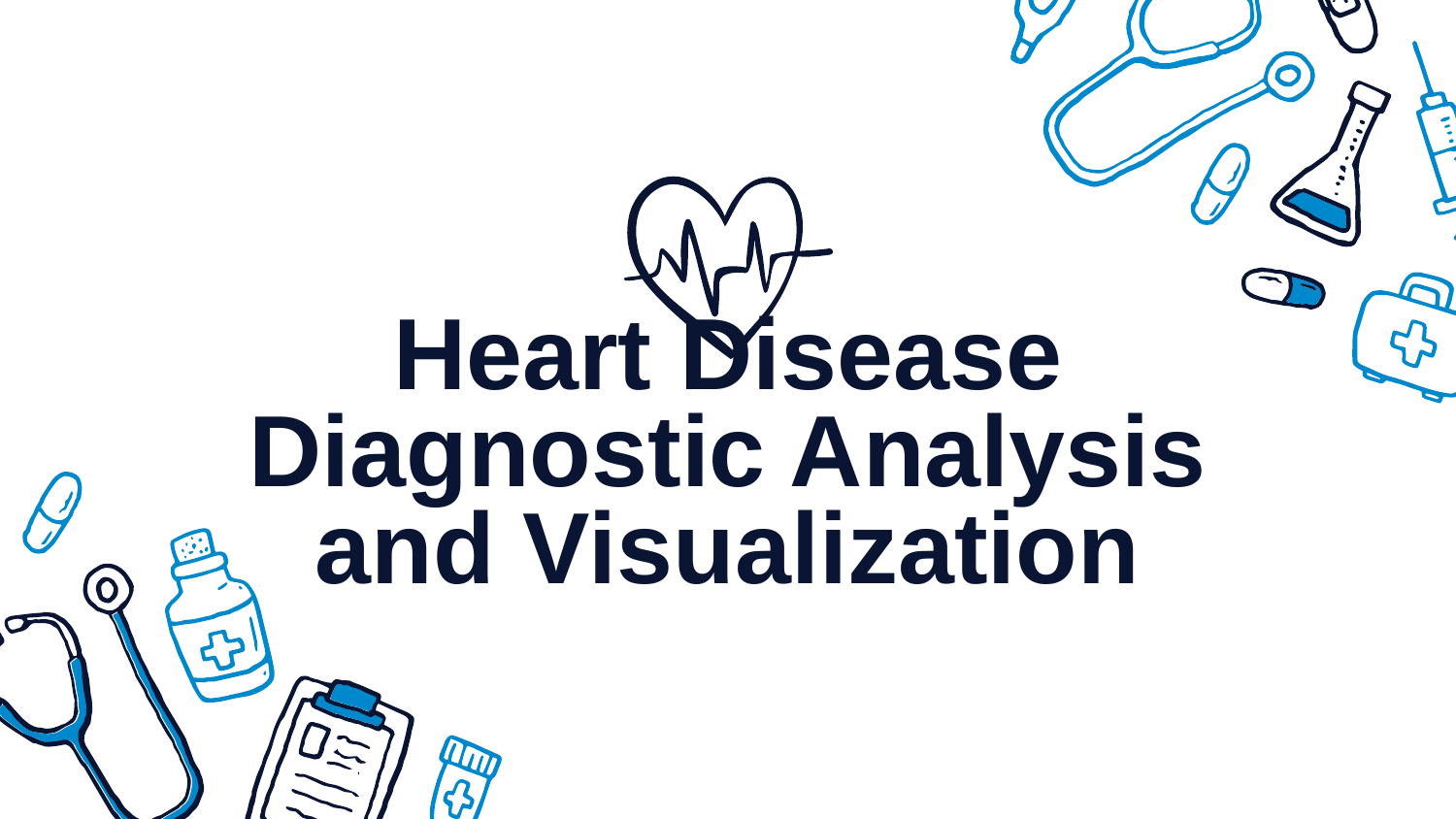

# Heart Disease Diagnostic Analysis and Visualization